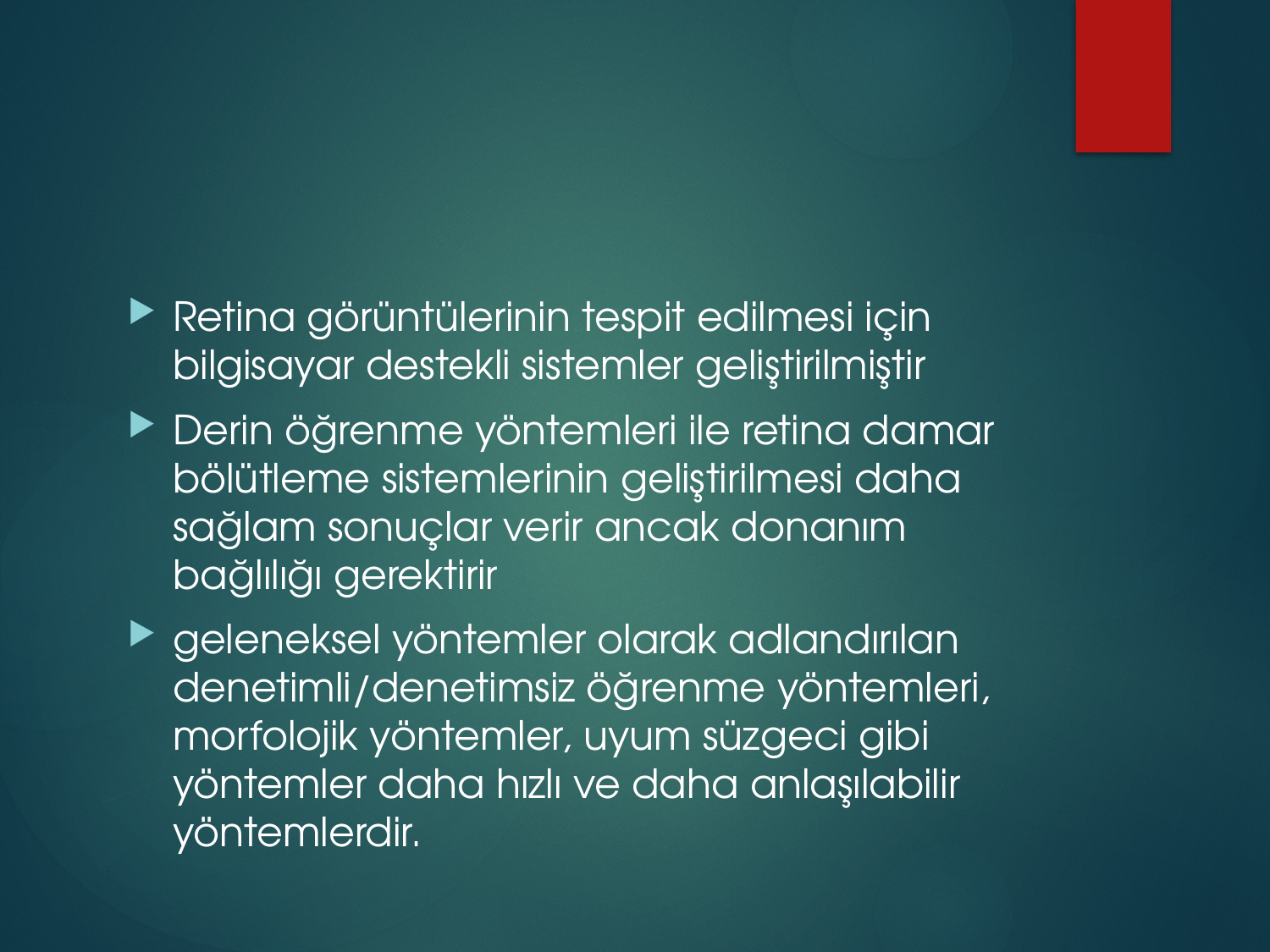

Retina görüntülerinin tespit edilmesi için bilgisayar destekli sistemler geliştirilmiştir
Derin öğrenme yöntemleri ile retina damar bölütleme sistemlerinin geliştirilmesi daha sağlam sonuçlar verir ancak donanım bağlılığı gerektirir
geleneksel yöntemler olarak adlandırılan denetimli/denetimsiz öğrenme yöntemleri, morfolojik yöntemler, uyum süzgeci gibi yöntemler daha hızlı ve daha anlaşılabilir yöntemlerdir.